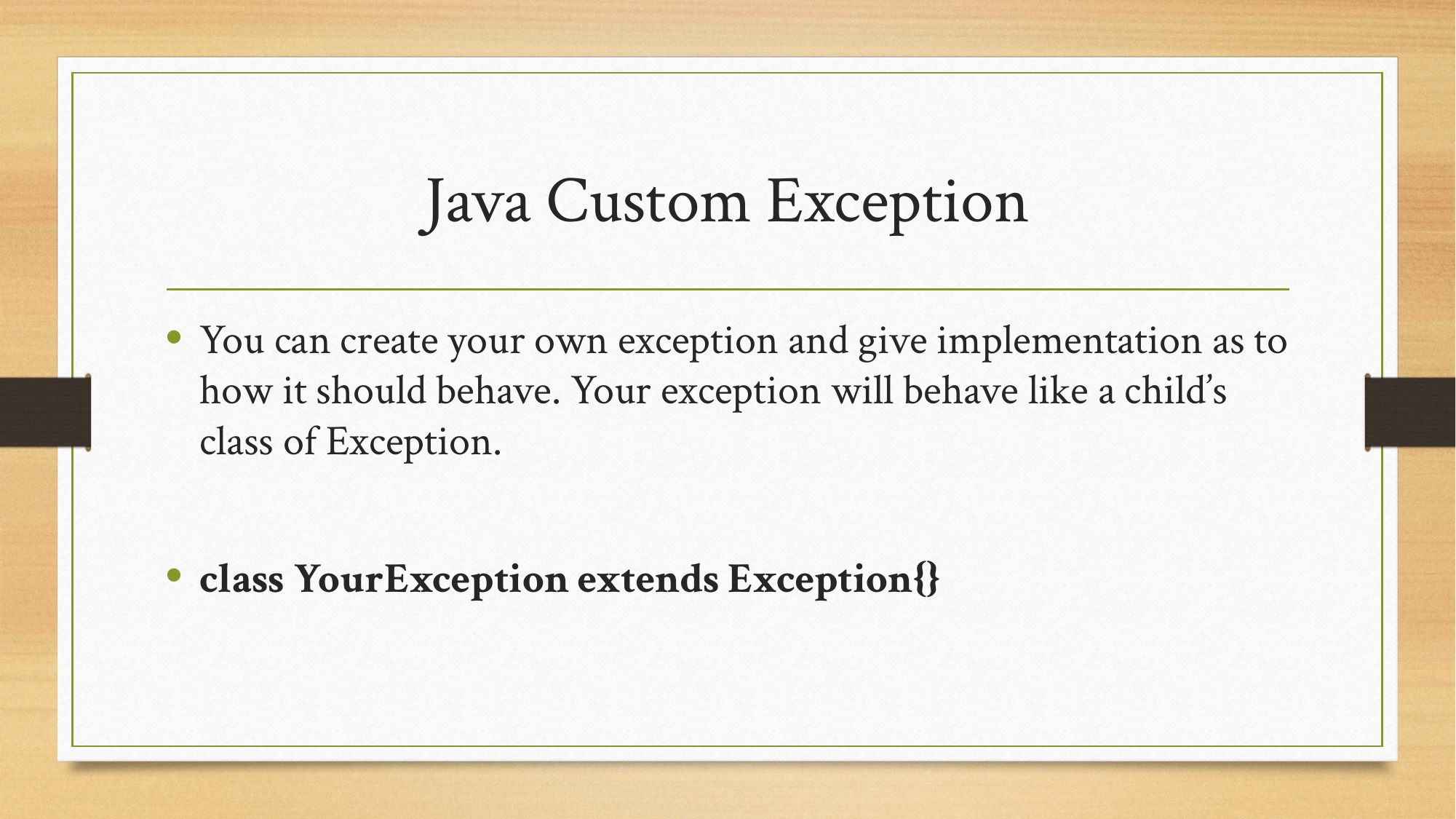

# Java Custom Exception
You can create your own exception and give implementation as to how it should behave. Your exception will behave like a child’s class of Exception.

class YourException extends Exception{}